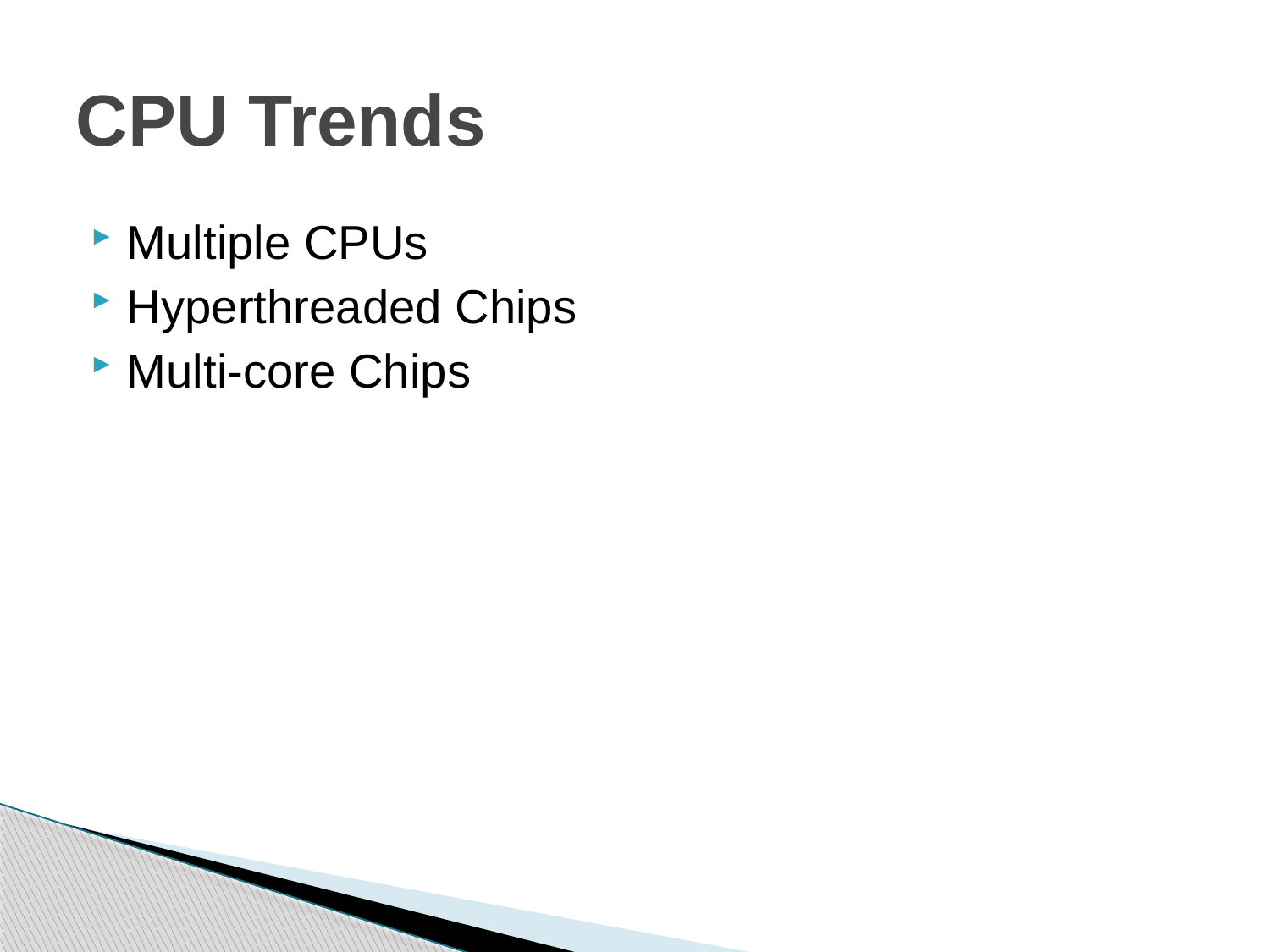

# CPU Trends
Multiple CPUs
Hyperthreaded Chips
Multi-core Chips